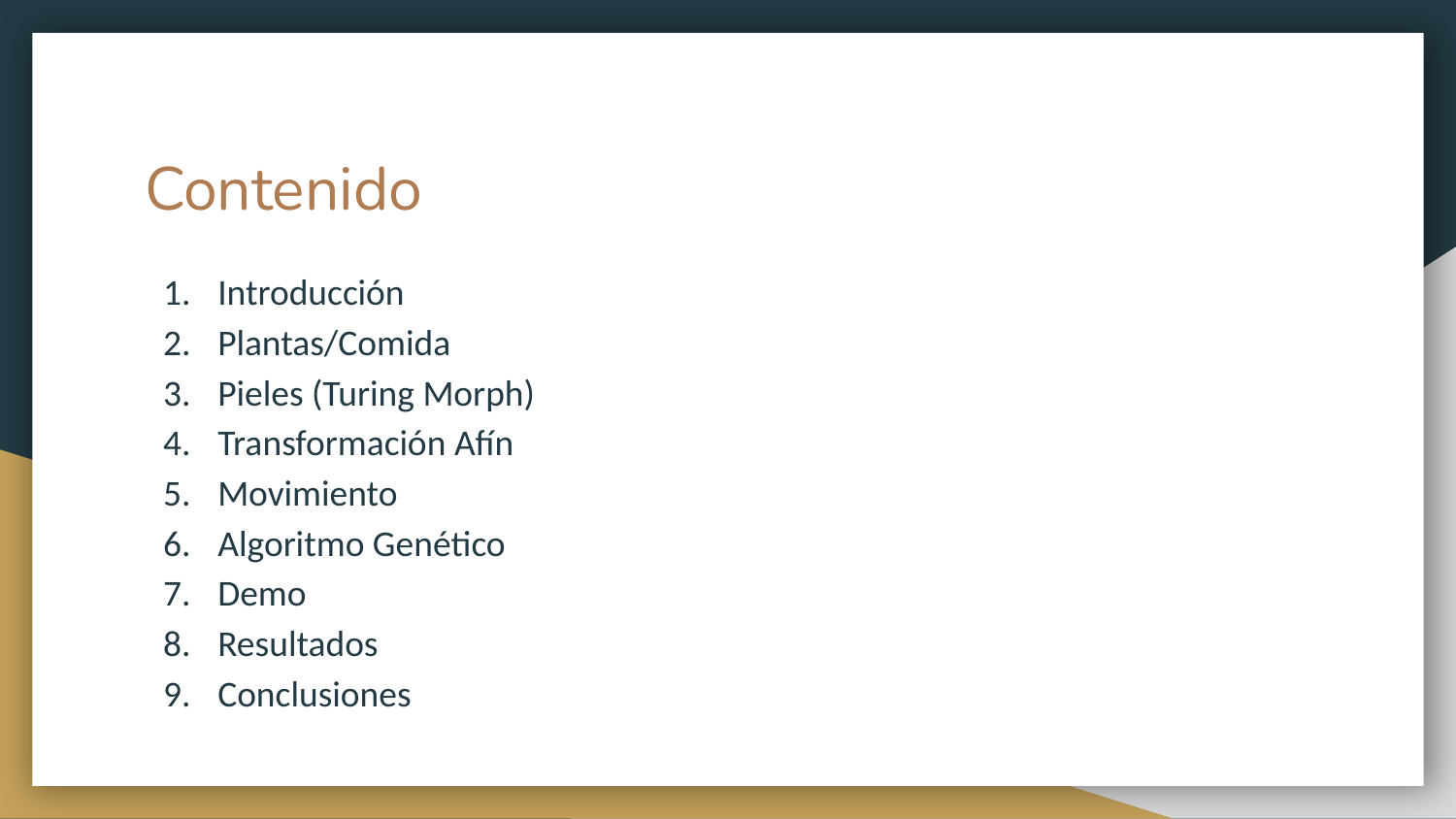

# Contenido
Introducción
Plantas/Comida
Pieles (Turing Morph)
Transformación Afín
Movimiento
Algoritmo Genético
Demo
Resultados
Conclusiones